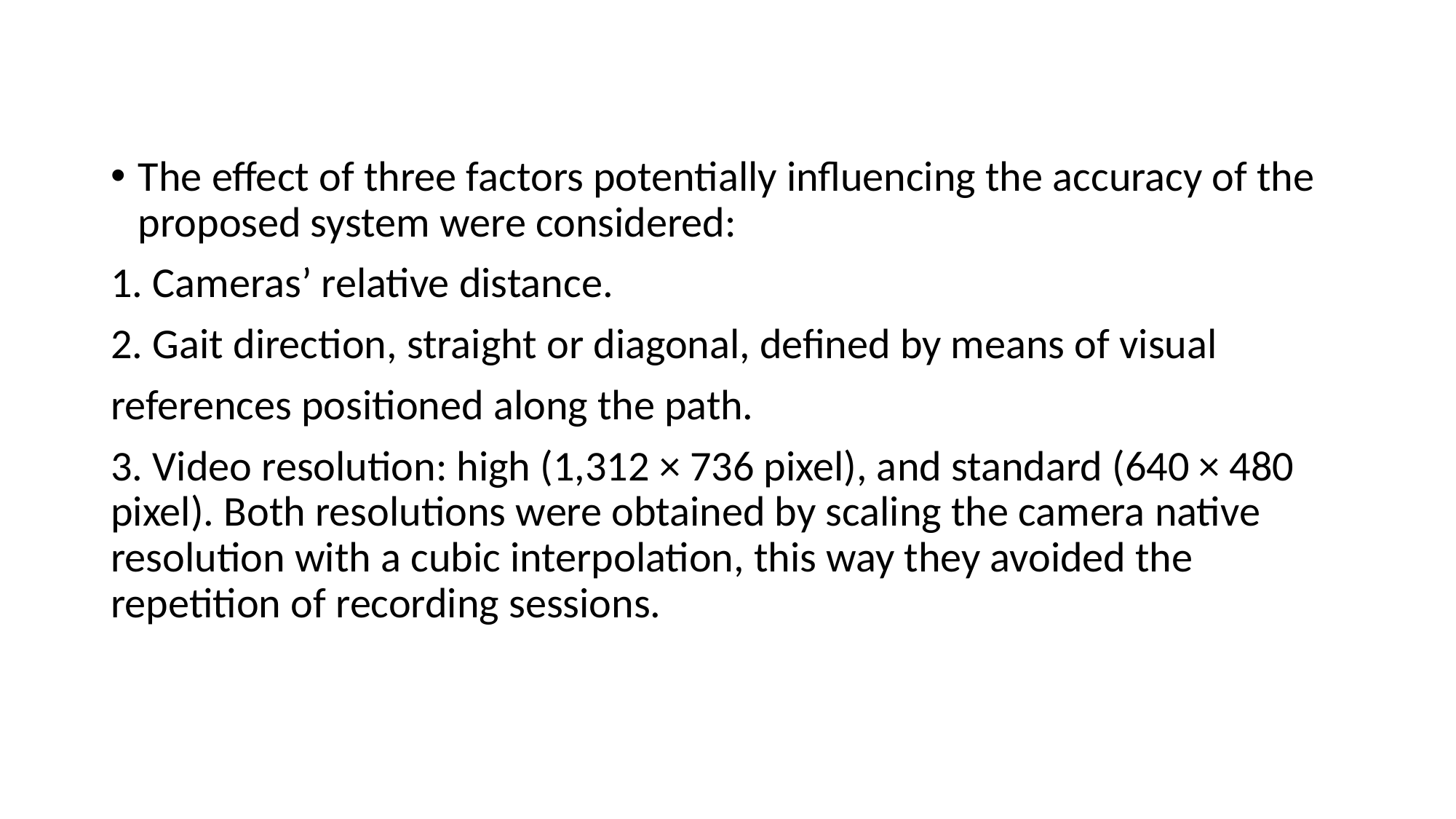

#
The effect of three factors potentially influencing the accuracy of the proposed system were considered:
1. Cameras’ relative distance.
2. Gait direction, straight or diagonal, defined by means of visual
references positioned along the path.
3. Video resolution: high (1,312 × 736 pixel), and standard (640 × 480 pixel). Both resolutions were obtained by scaling the camera native resolution with a cubic interpolation, this way they avoided the repetition of recording sessions.